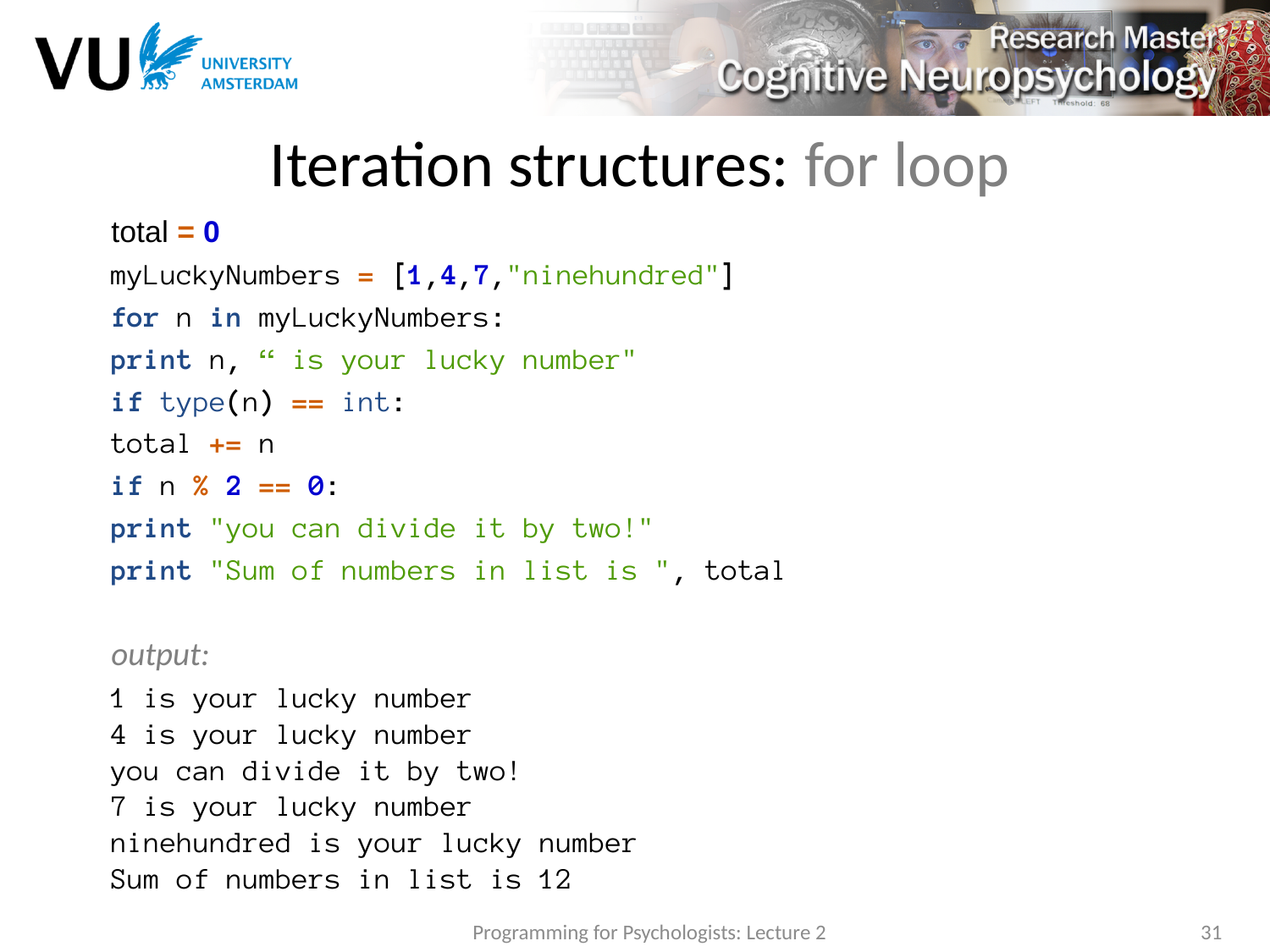

# Iteration structures: for loop
total = 0
myLuckyNumbers = [1,4,7,"ninehundred"]
for n in myLuckyNumbers:
	print n, “ is your lucky number"
	if type(n) == int:
		total += n
		if n % 2 == 0:
			print "you can divide it by two!"
print "Sum of numbers in list is ", total
output:
1 is your lucky number
4 is your lucky number
you can divide it by two!
7 is your lucky number
ninehundred is your lucky number
Sum of numbers in list is 12

Programming for Psychologists: Lecture 2
31